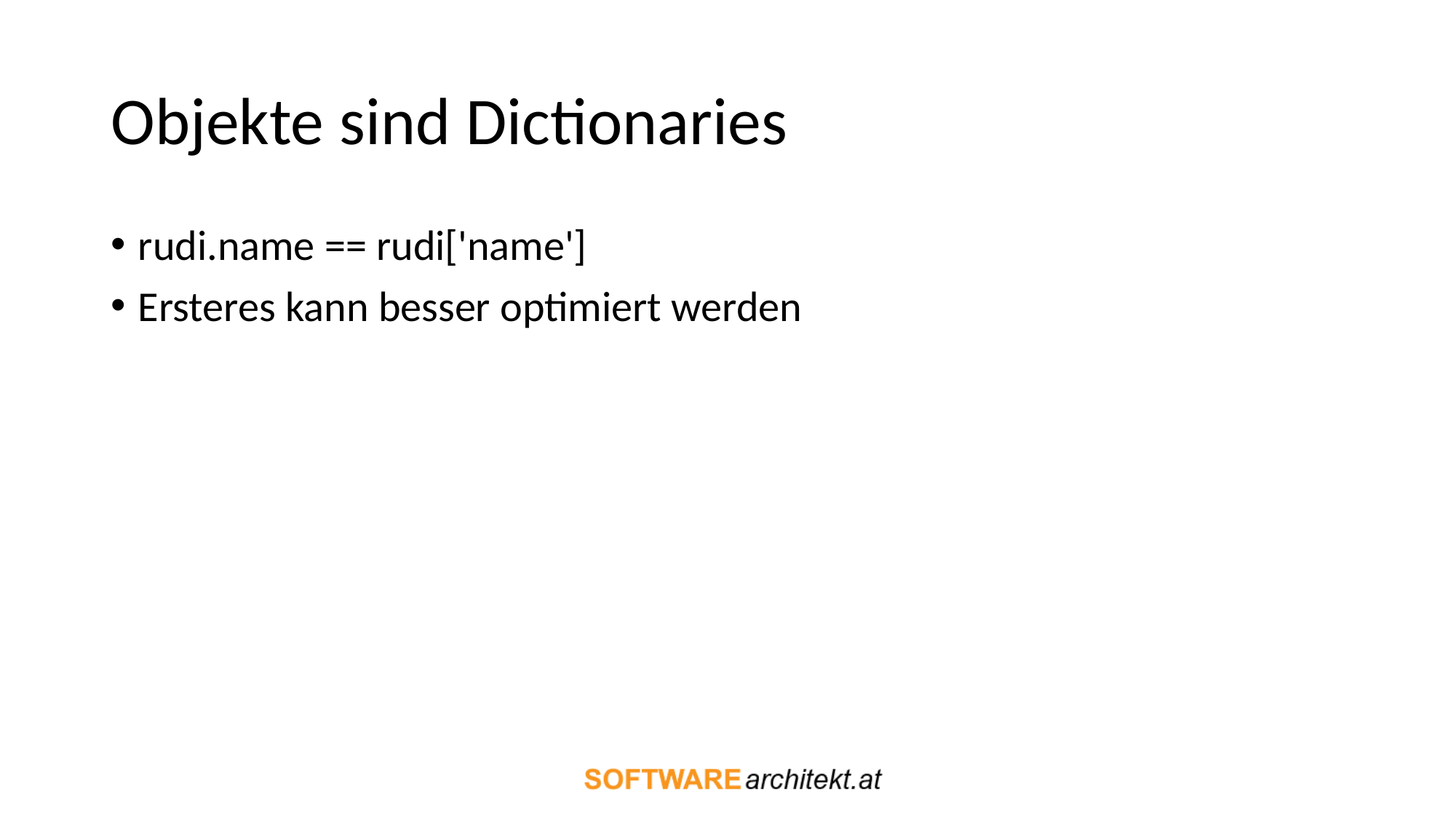

# Objekte sind Dictionaries
rudi.name == rudi['name']
Ersteres kann besser optimiert werden